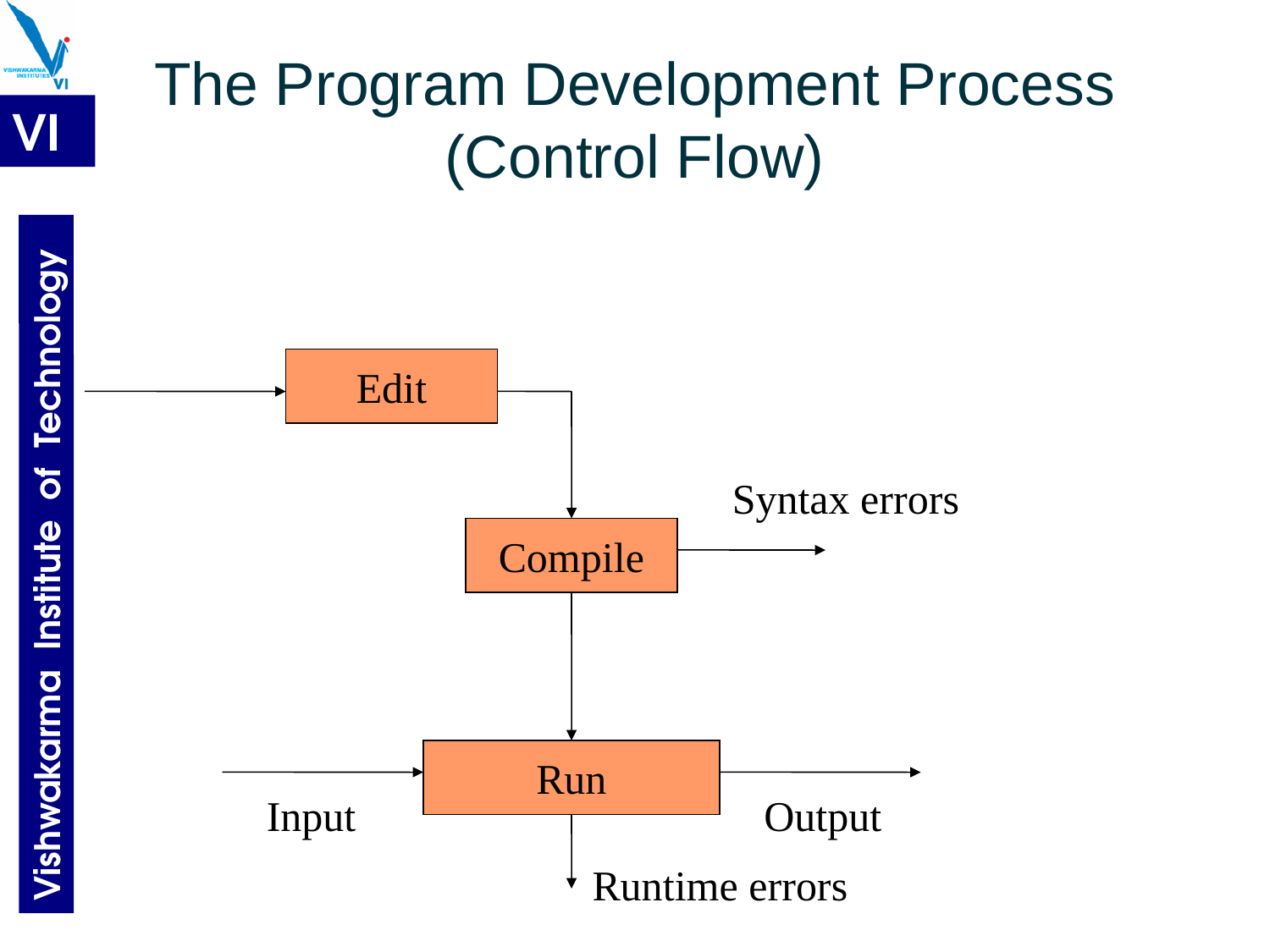

# The Program Development Process (Control Flow)
Edit

Syntax errors
Compile

Run

Input
Output

Runtime errors